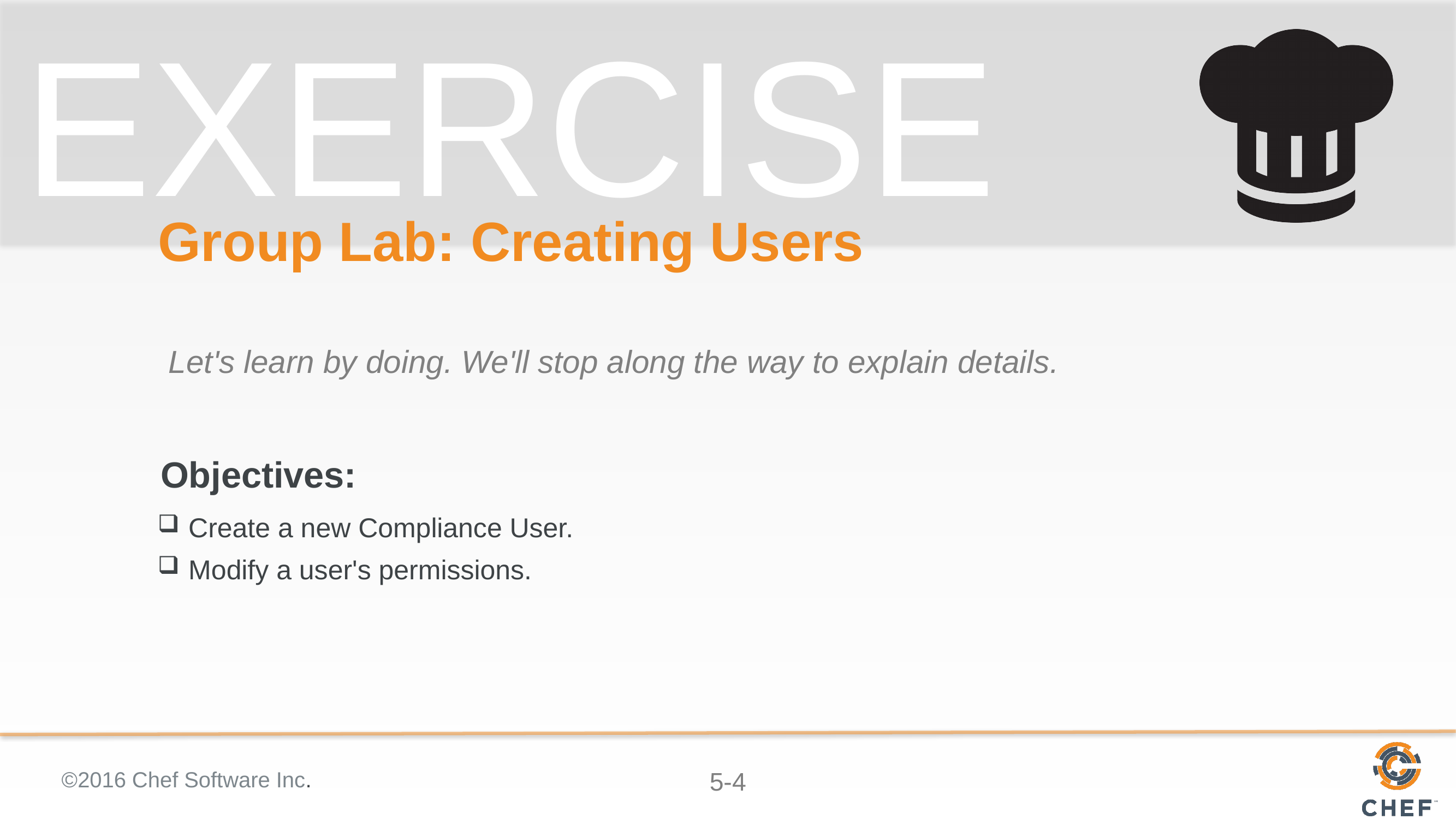

# Group Lab: Creating Users
Let's learn by doing. We'll stop along the way to explain details.
Create a new Compliance User.
Modify a user's permissions.